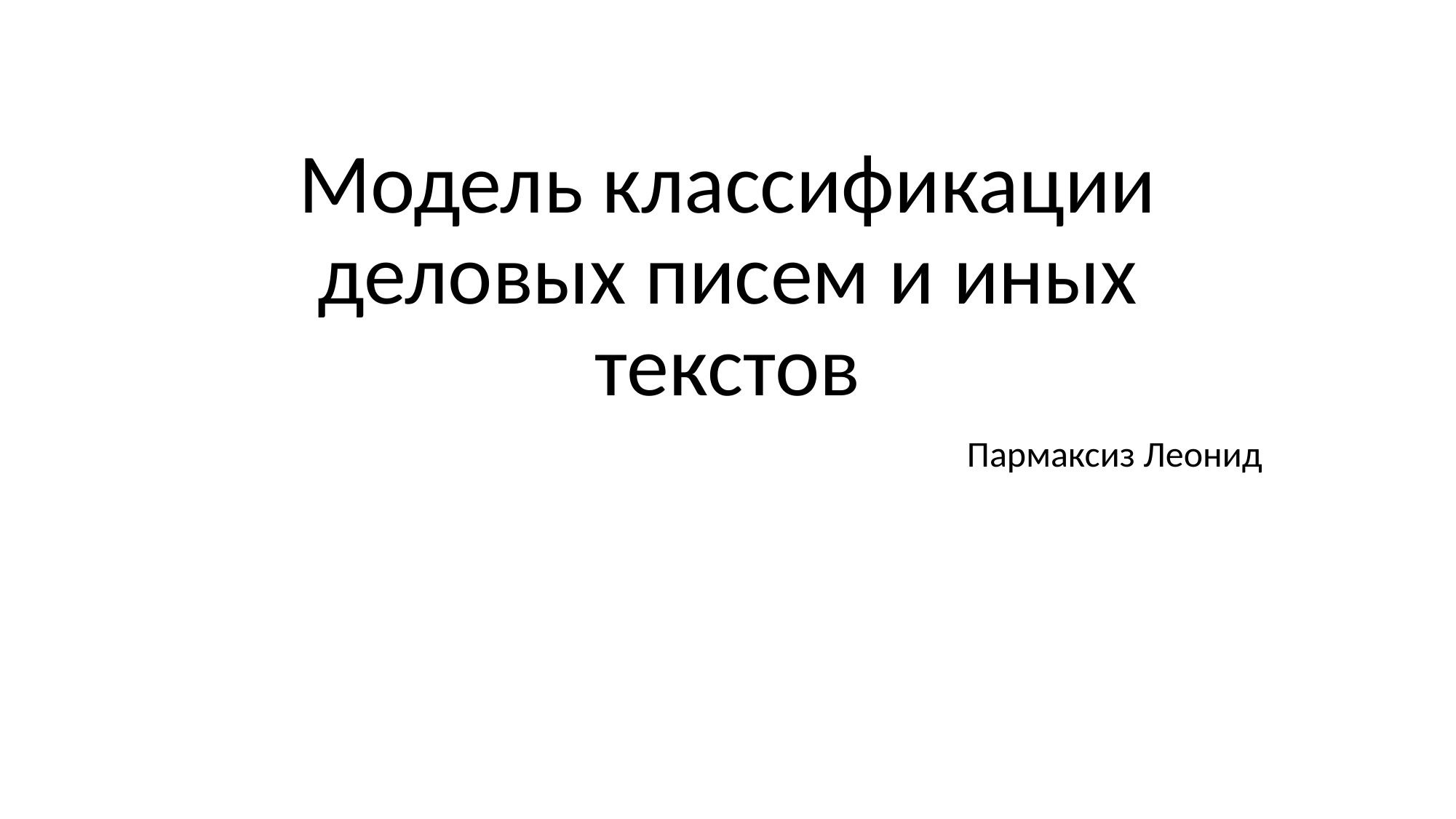

# Модель классификации деловых писем и иных текстов
Пармаксиз Леонид